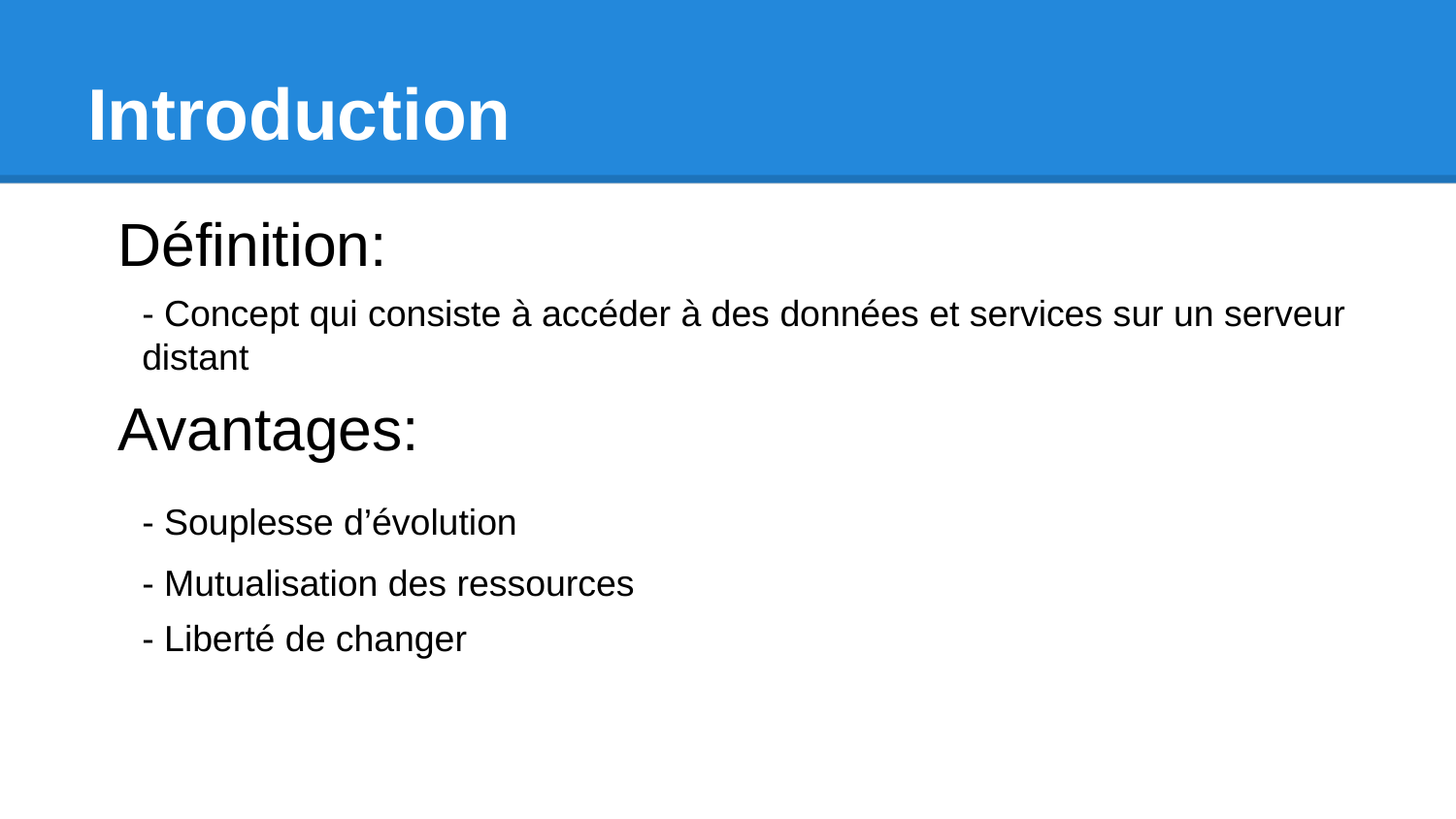

# Introduction
Définition:
	- Concept qui consiste à accéder à des données et services sur un serveur distant
Avantages:
	- Souplesse d’évolution
	- Mutualisation des ressources
	- Liberté de changer